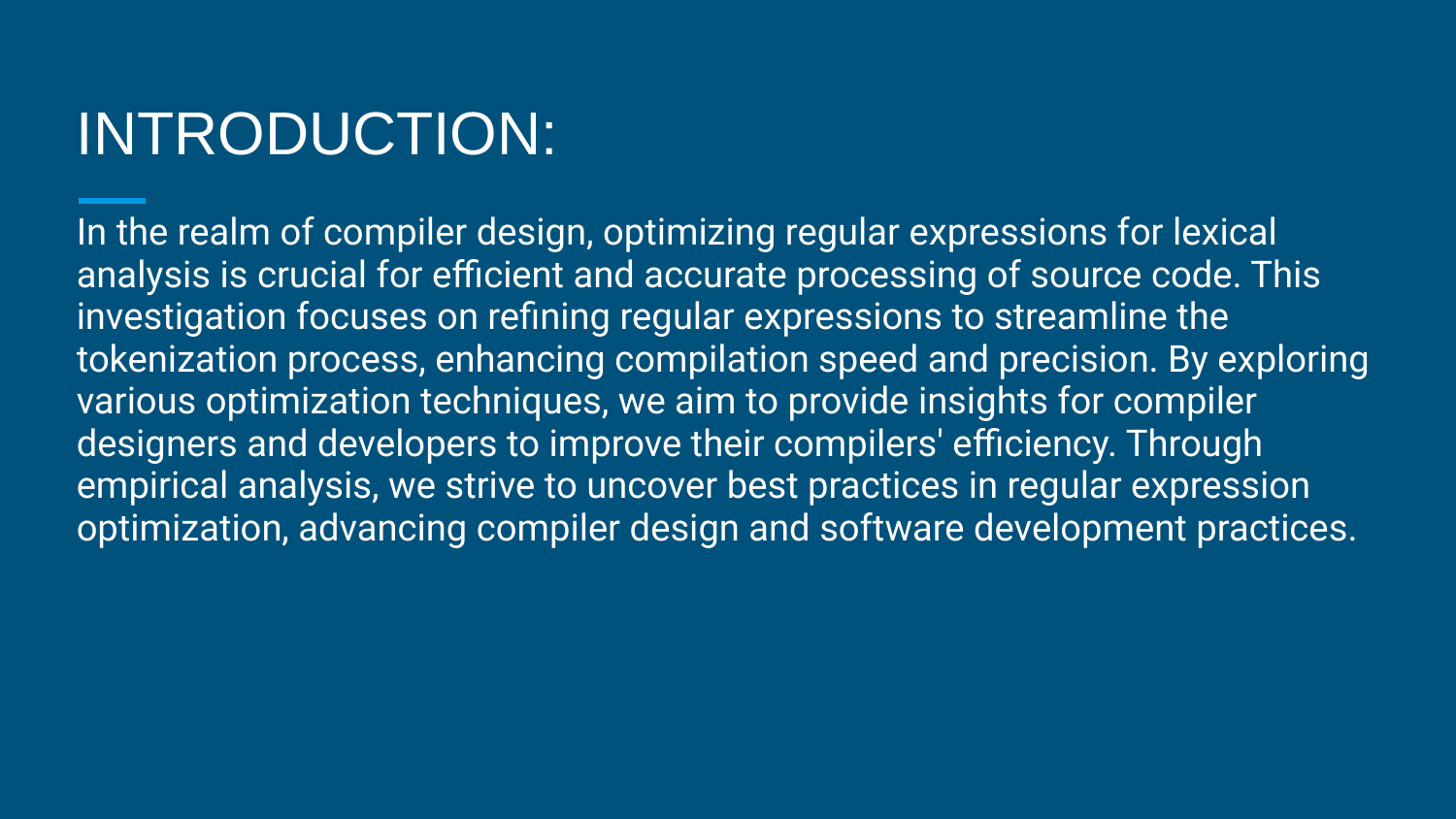

# INTRODUCTION:
In the realm of compiler design, optimizing regular expressions for lexical analysis is crucial for efficient and accurate processing of source code. This investigation focuses on refining regular expressions to streamline the tokenization process, enhancing compilation speed and precision. By exploring various optimization techniques, we aim to provide insights for compiler designers and developers to improve their compilers' efficiency. Through empirical analysis, we strive to uncover best practices in regular expression optimization, advancing compiler design and software development practices.